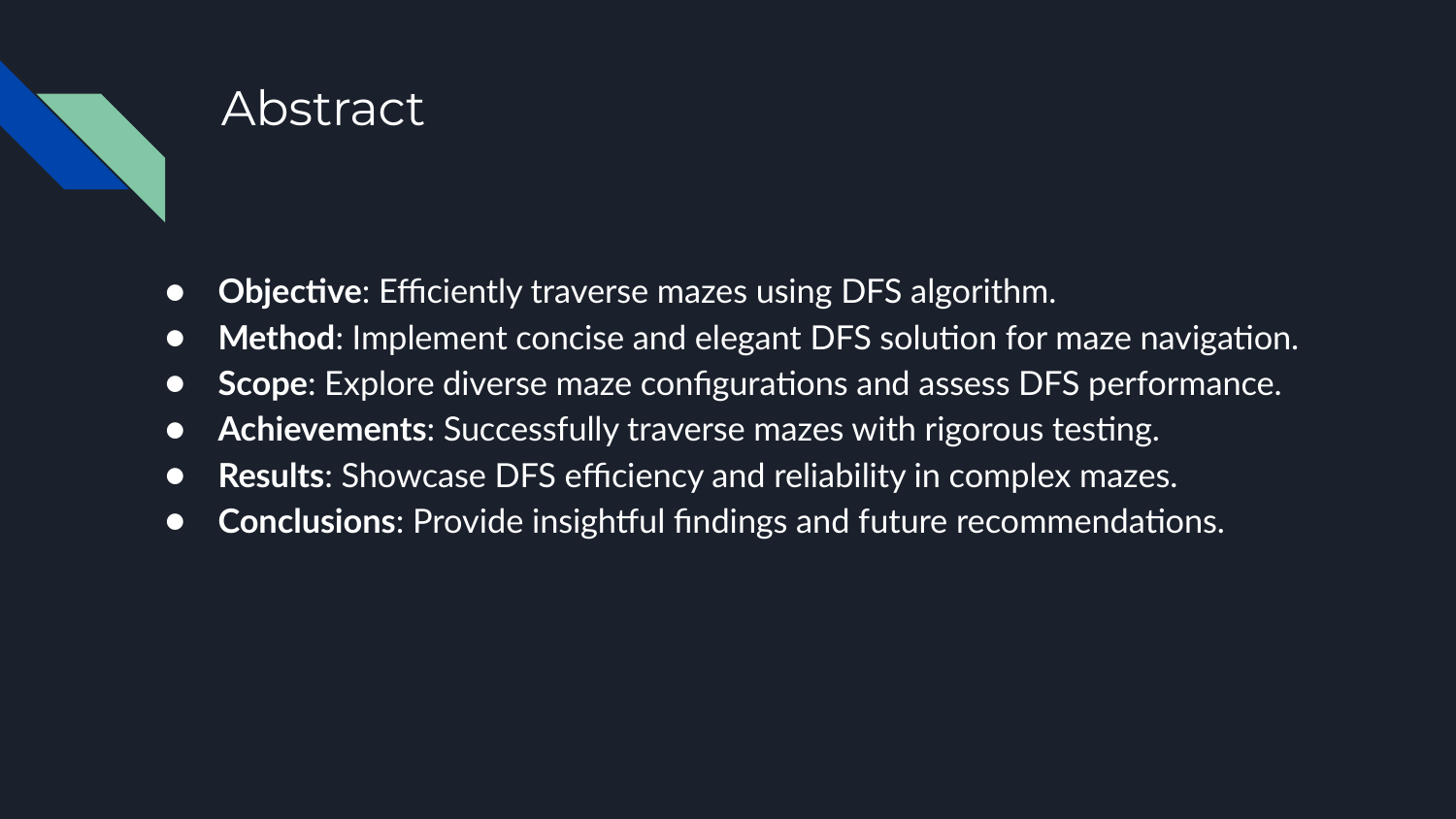

# Abstract
Objective: Efficiently traverse mazes using DFS algorithm.
Method: Implement concise and elegant DFS solution for maze navigation.
Scope: Explore diverse maze configurations and assess DFS performance.
Achievements: Successfully traverse mazes with rigorous testing.
Results: Showcase DFS efficiency and reliability in complex mazes.
Conclusions: Provide insightful findings and future recommendations.